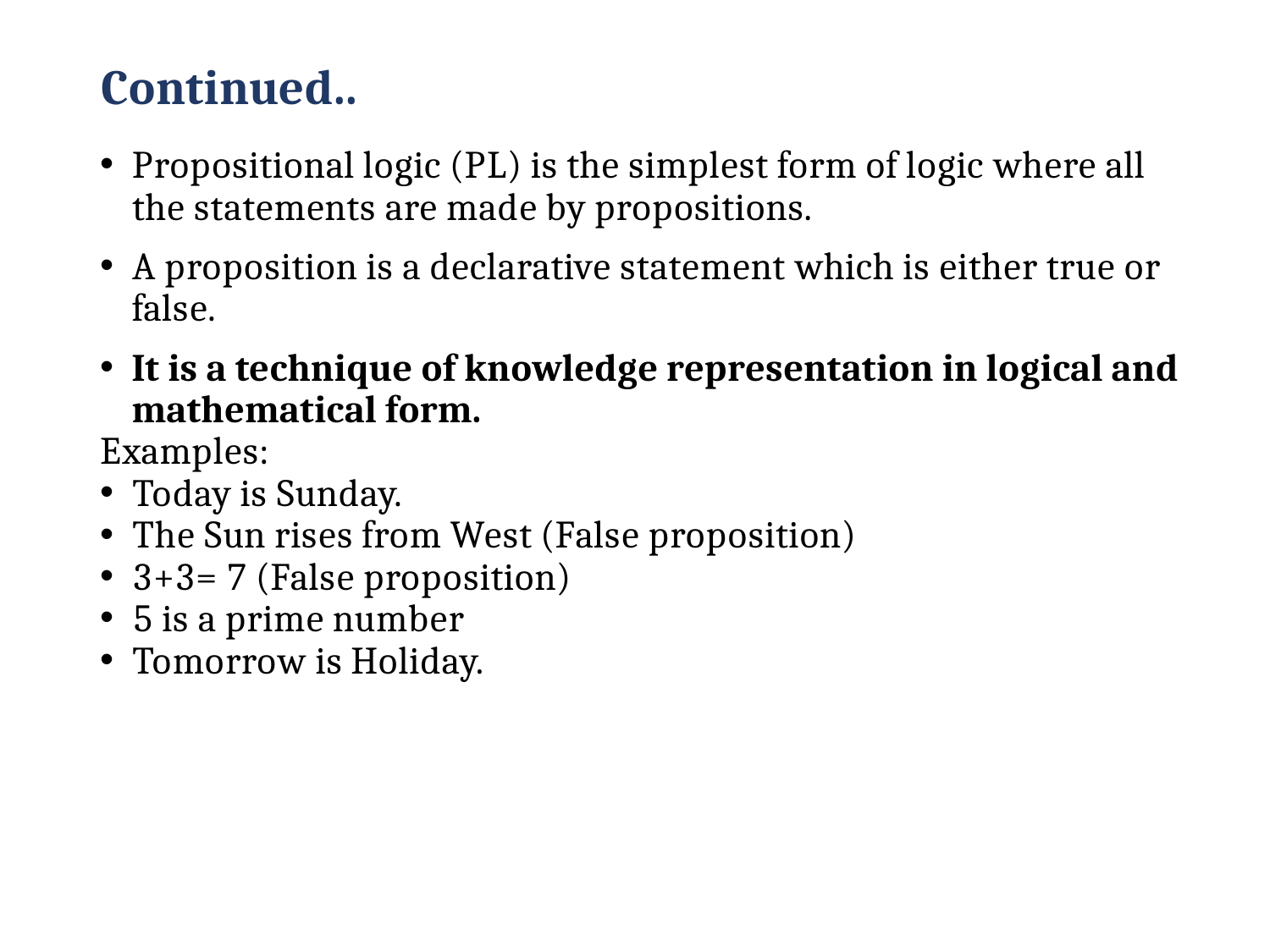

# Continued..
Propositional logic (PL) is the simplest form of logic where all the statements are made by propositions.
A proposition is a declarative statement which is either true or false.
It is a technique of knowledge representation in logical and mathematical form.
Examples:
Today is Sunday.
The Sun rises from West (False proposition)
3+3= 7 (False proposition)
5 is a prime number
Tomorrow is Holiday.
22